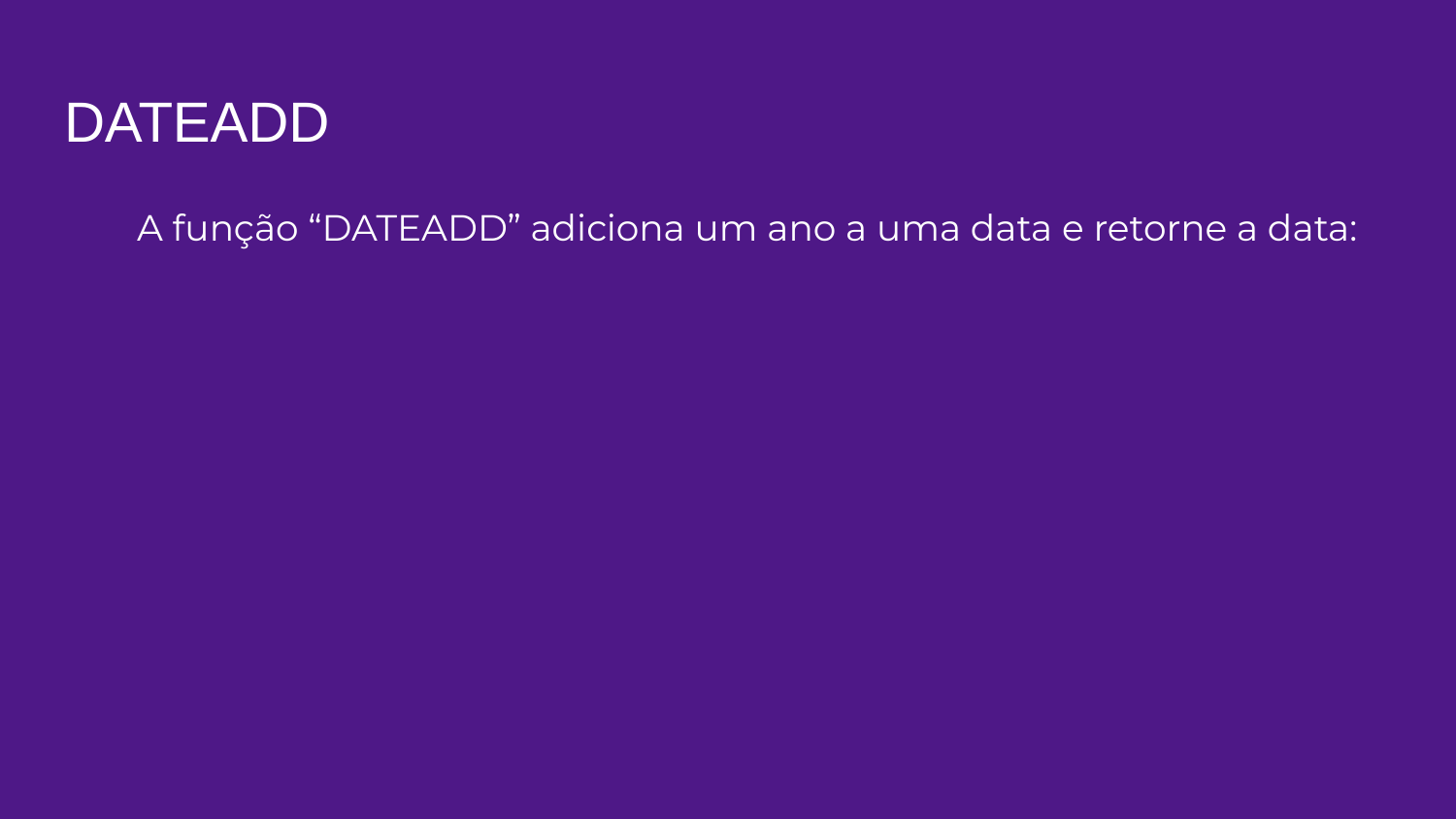

# DATEADD
A função “DATEADD” adiciona um ano a uma data e retorne a data: